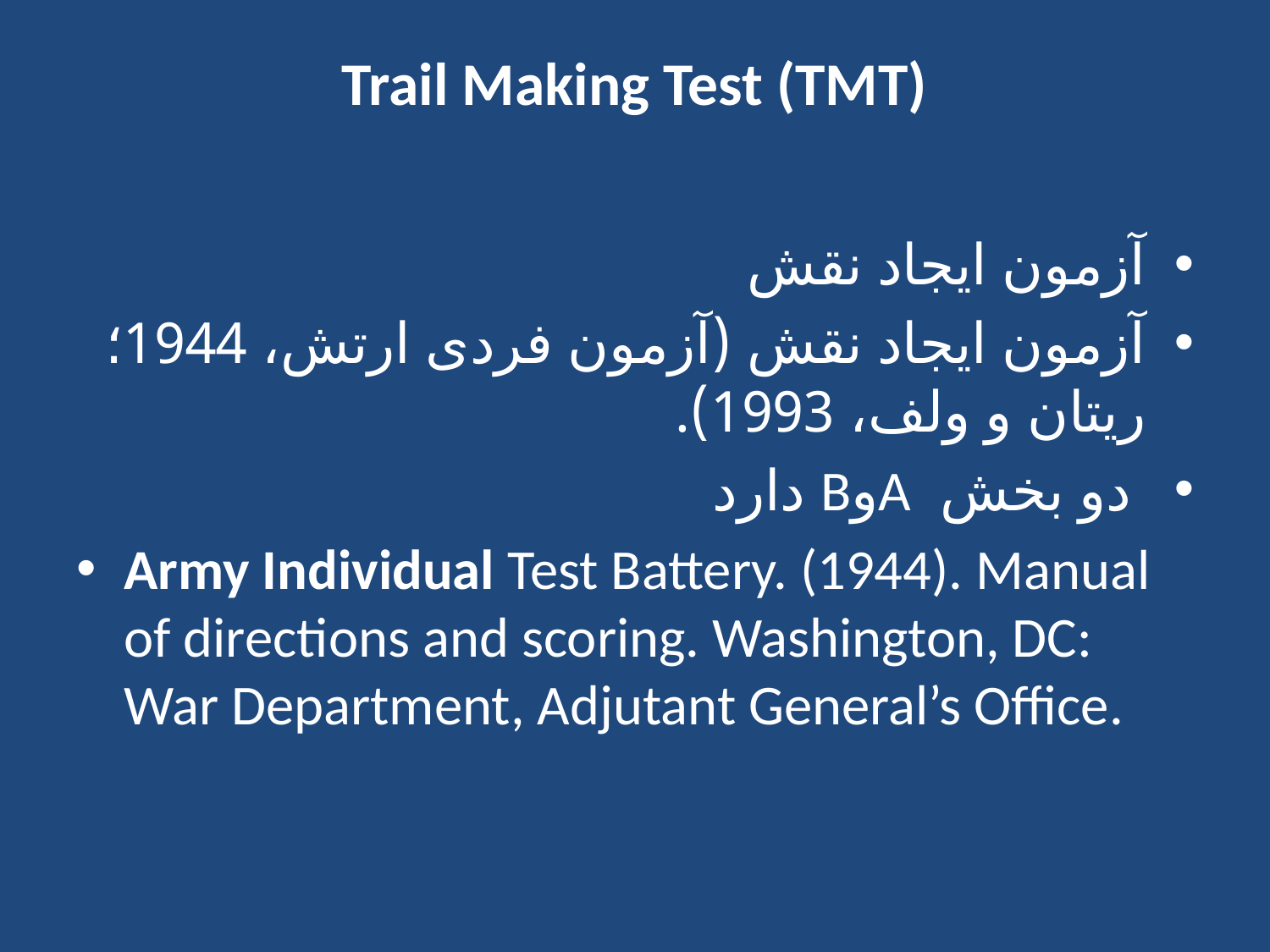

# Trail Making Test (TMT)
آزمون ایجاد نقش
آزمون ایجاد نقش (آزمون فردی ارتش، 1944؛ ریتان و ولف، 1993).
 دو بخش  AوB دارد
Army Individual Test Battery. (1944). Manual of directions and scoring. Washington, DC: War Department, Adjutant General’s Office.